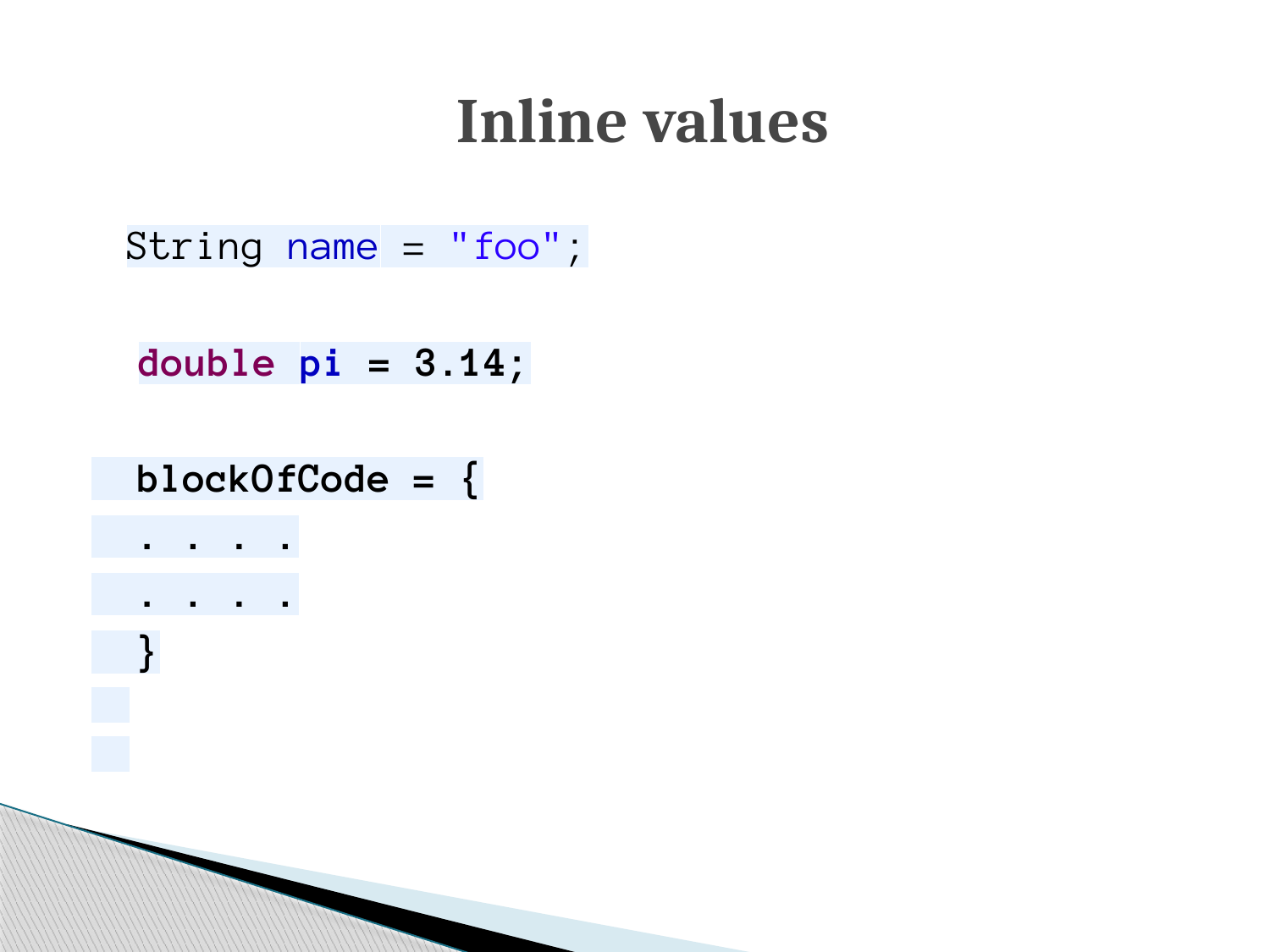

# Inline values
 	String name = "foo";

 	 double pi = 3.14;

  blockOfCode = {
  . . . .
  . . . .
  }